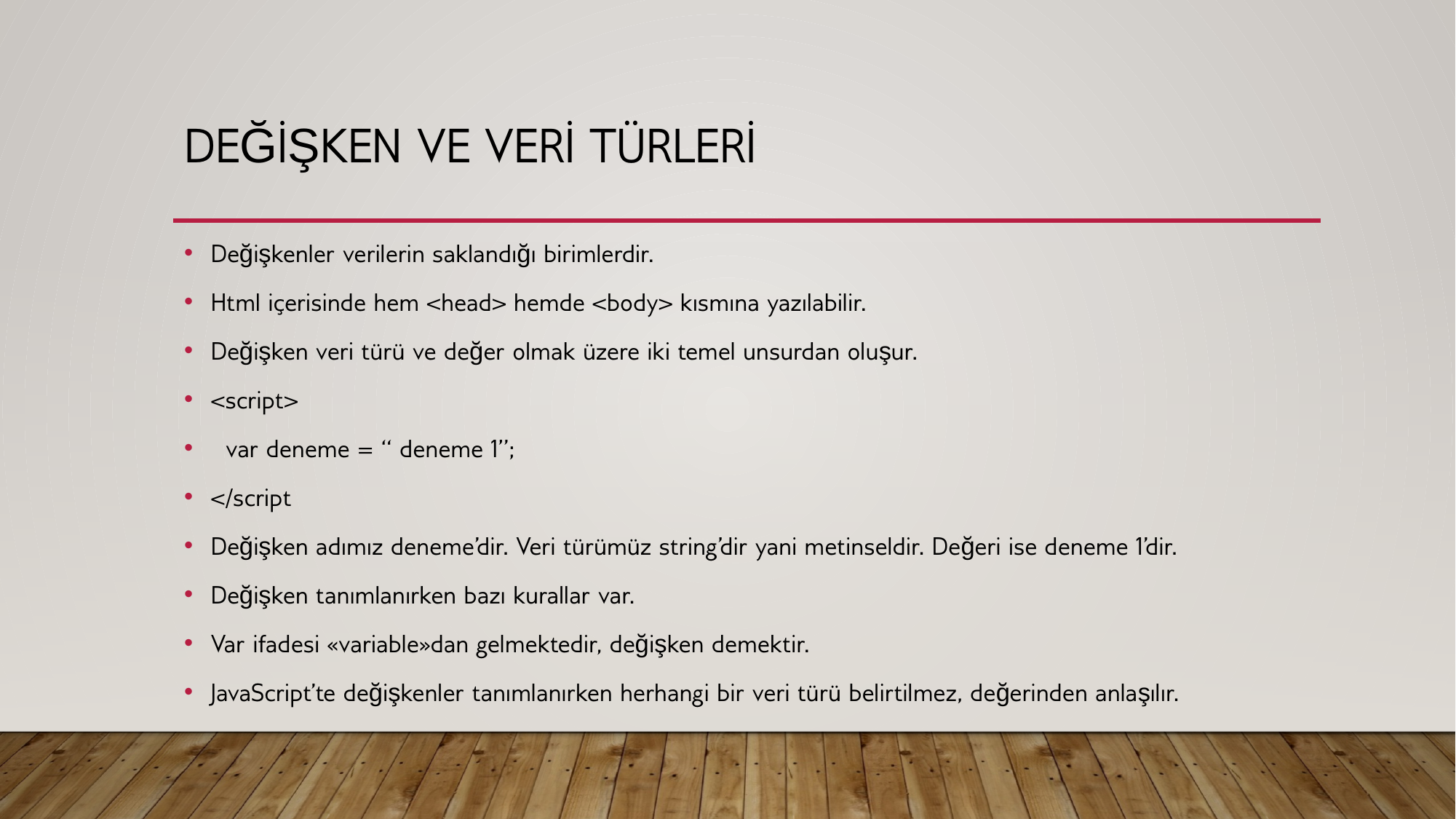

# Değişken ve veri türleri
Değişkenler verilerin saklandığı birimlerdir.
Html içerisinde hem <head> hemde <body> kısmına yazılabilir.
Değişken veri türü ve değer olmak üzere iki temel unsurdan oluşur.
<script>
  var deneme = ‘‘ deneme 1’’;
</script
Değişken adımız deneme’dir. Veri türümüz string’dir yani metinseldir. Değeri ise deneme 1’dir.
Değişken tanımlanırken bazı kurallar var.
Var ifadesi «variable»dan gelmektedir, değişken demektir.
JavaScript’te değişkenler tanımlanırken herhangi bir veri türü belirtilmez, değerinden anlaşılır.